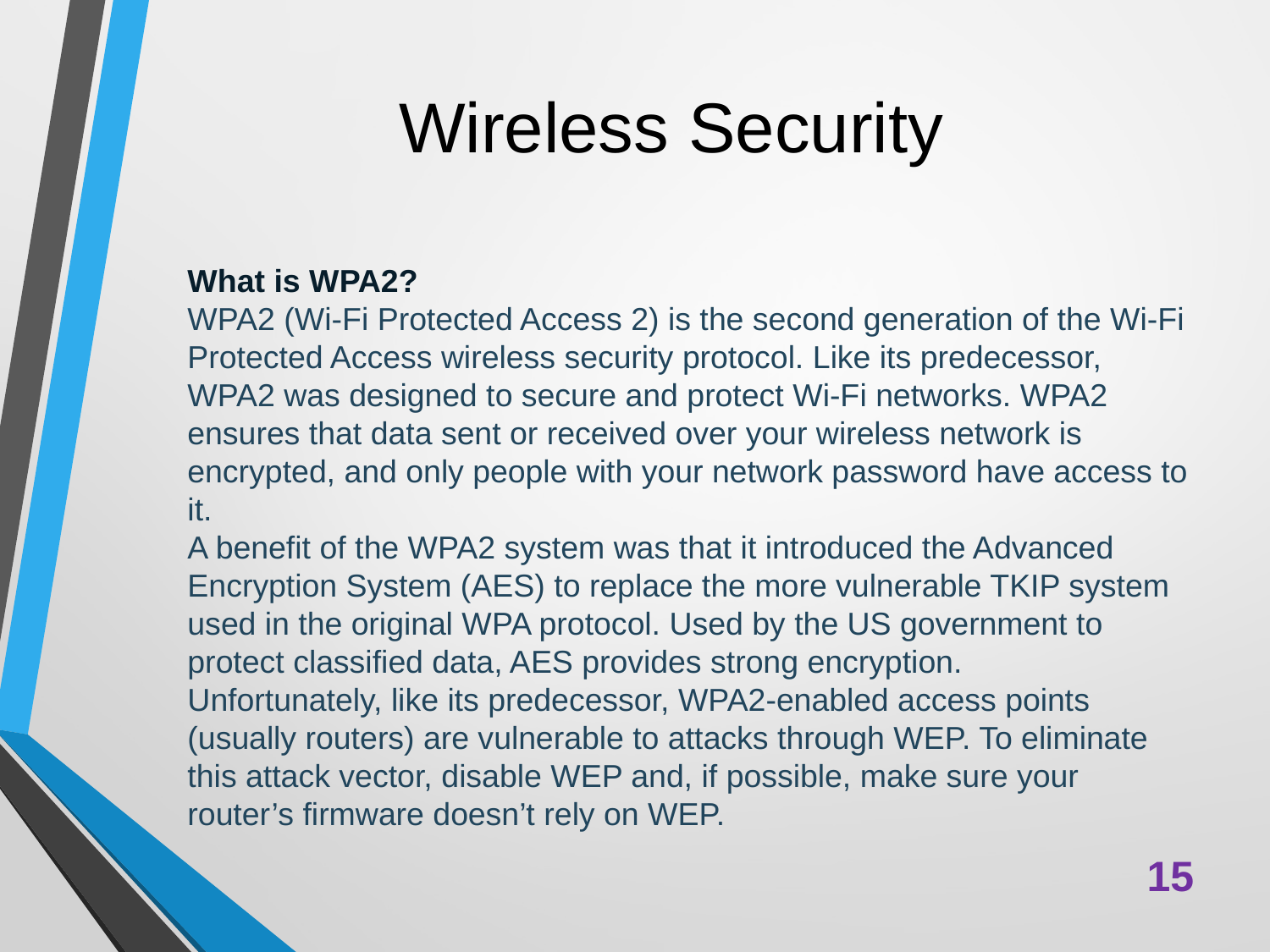

# Wireless Security
What is WPA2?
WPA2 (Wi-Fi Protected Access 2) is the second generation of the Wi-Fi Protected Access wireless security protocol. Like its predecessor, WPA2 was designed to secure and protect Wi-Fi networks. WPA2 ensures that data sent or received over your wireless network is encrypted, and only people with your network password have access to it.
A benefit of the WPA2 system was that it introduced the Advanced Encryption System (AES) to replace the more vulnerable TKIP system used in the original WPA protocol. Used by the US government to protect classified data, AES provides strong encryption.
Unfortunately, like its predecessor, WPA2-enabled access points (usually routers) are vulnerable to attacks through WEP. To eliminate this attack vector, disable WEP and, if possible, make sure your router’s firmware doesn’t rely on WEP.
15